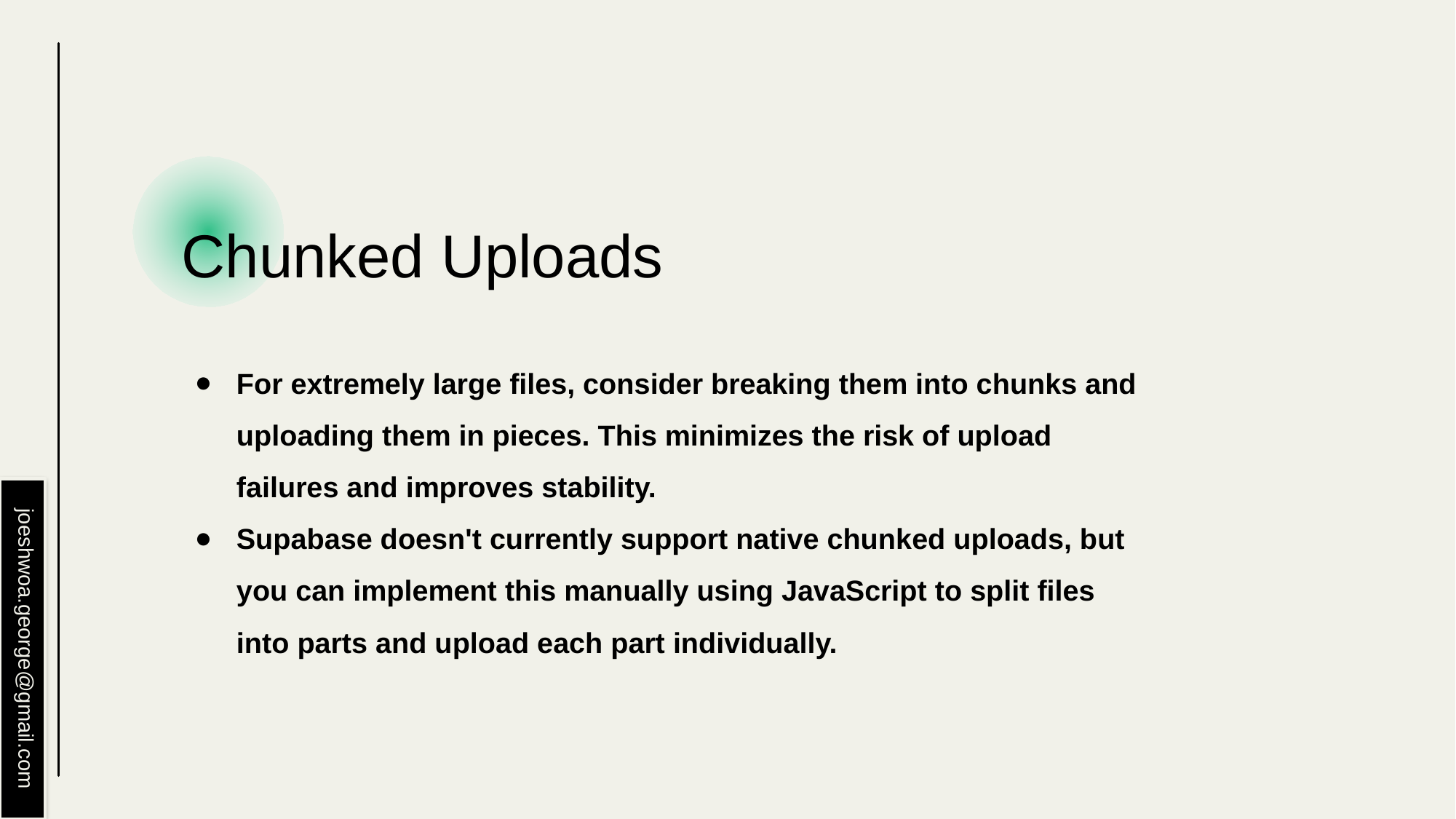

# Chunked Uploads
For extremely large files, consider breaking them into chunks and uploading them in pieces. This minimizes the risk of upload failures and improves stability.
Supabase doesn't currently support native chunked uploads, but you can implement this manually using JavaScript to split files into parts and upload each part individually.
joeshwoa.george@gmail.com